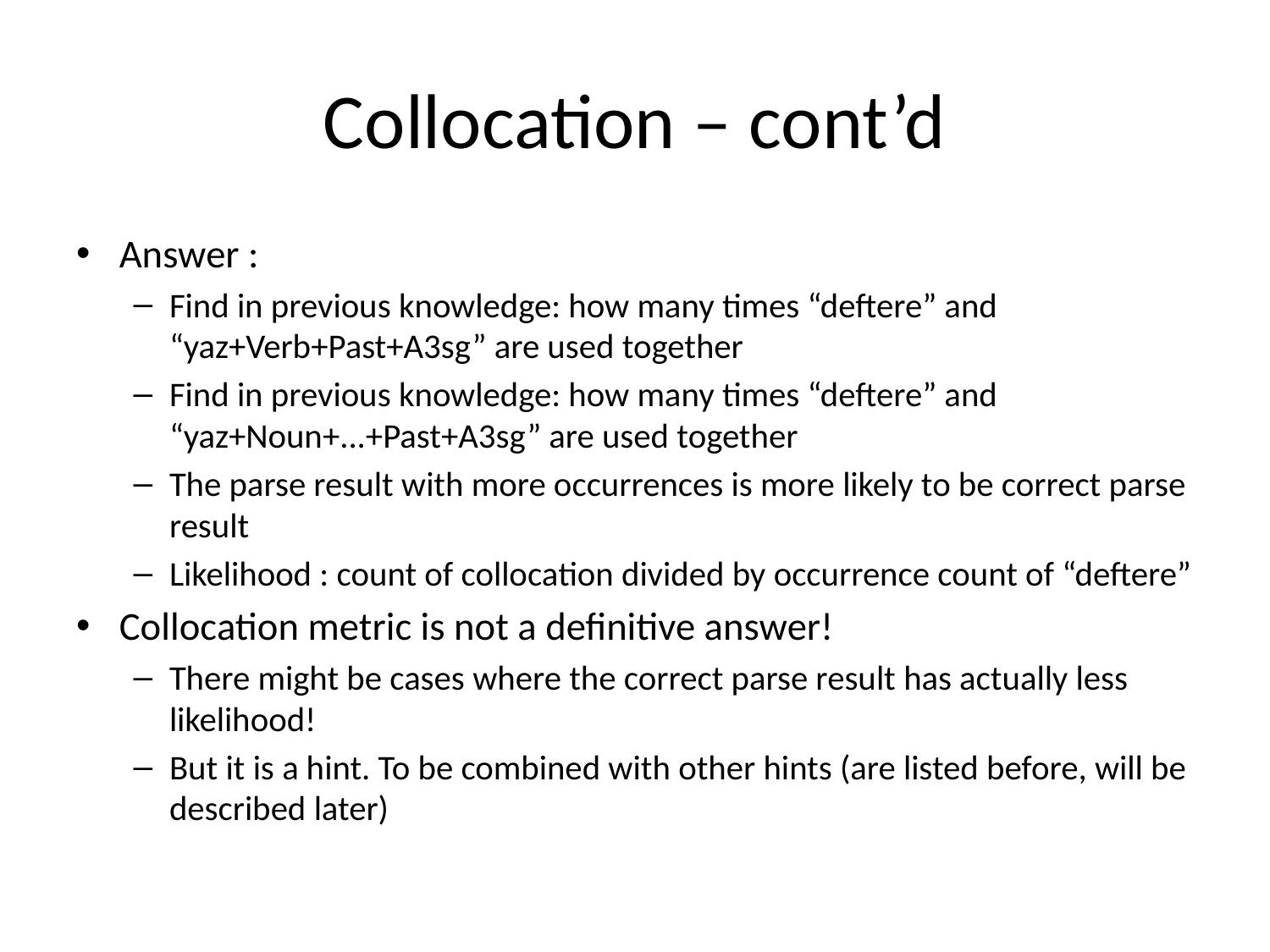

# Collocation – cont’d
Answer :
Find in previous knowledge: how many times “deftere” and “yaz+Verb+Past+A3sg” are used together
Find in previous knowledge: how many times “deftere” and “yaz+Noun+...+Past+A3sg” are used together
The parse result with more occurrences is more likely to be correct parse result
Likelihood : count of collocation divided by occurrence count of “deftere”
Collocation metric is not a definitive answer!
There might be cases where the correct parse result has actually less likelihood!
But it is a hint. To be combined with other hints (are listed before, will be described later)